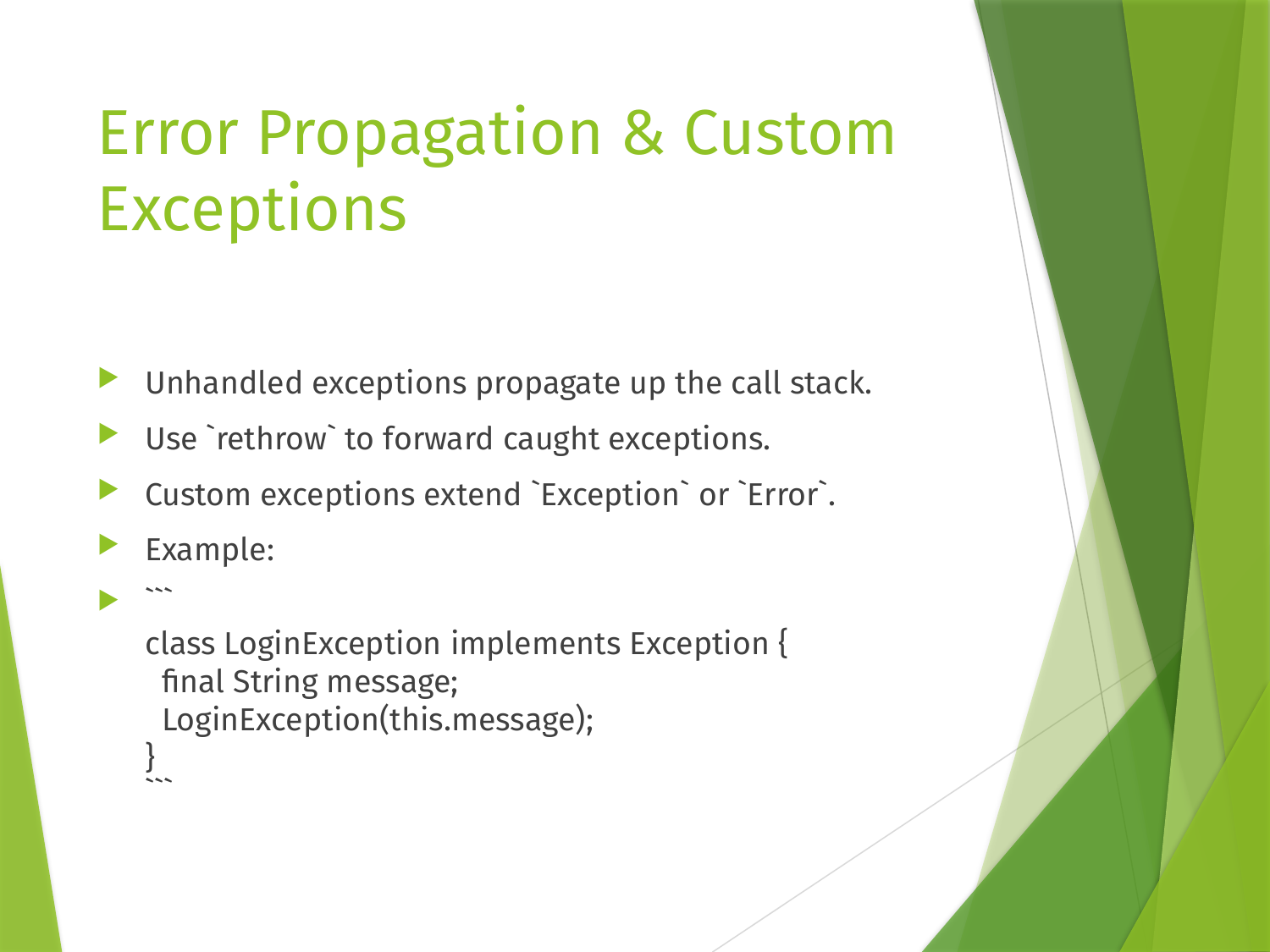

# Error Propagation & Custom Exceptions

Unhandled exceptions propagate up the call stack.
Use `rethrow` to forward caught exceptions.
Custom exceptions extend `Exception` or `Error`.
Example:
```
class LoginException implements Exception {
  final String message;
  LoginException(this.message);
}
```